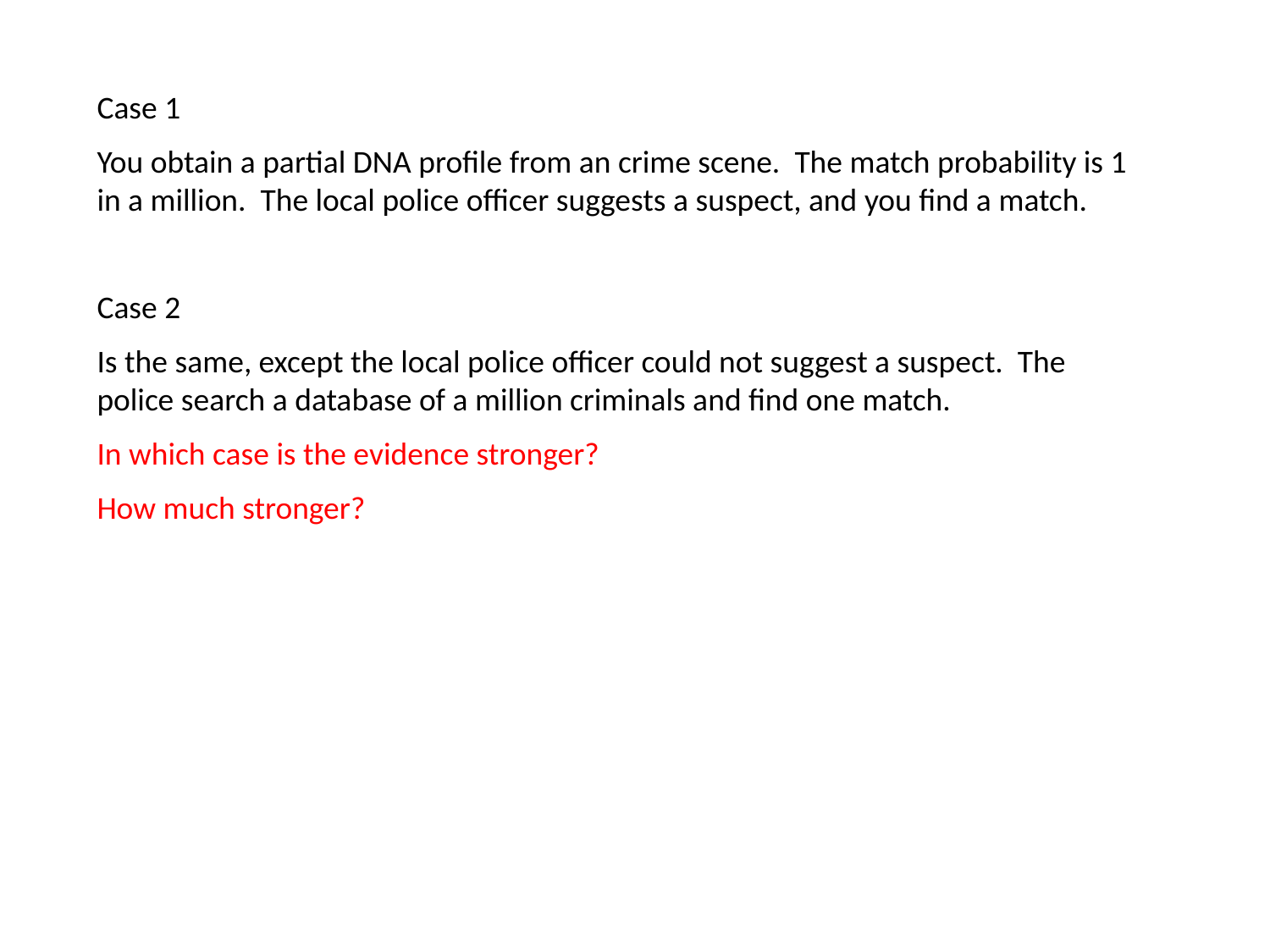

Case 1
You obtain a partial DNA profile from an crime scene.  The match probability is 1 in a million.  The local police officer suggests a suspect, and you find a match.

Case 2
Is the same, except the local police officer could not suggest a suspect.  The police search a database of a million criminals and find one match.
In which case is the evidence stronger?
How much stronger?